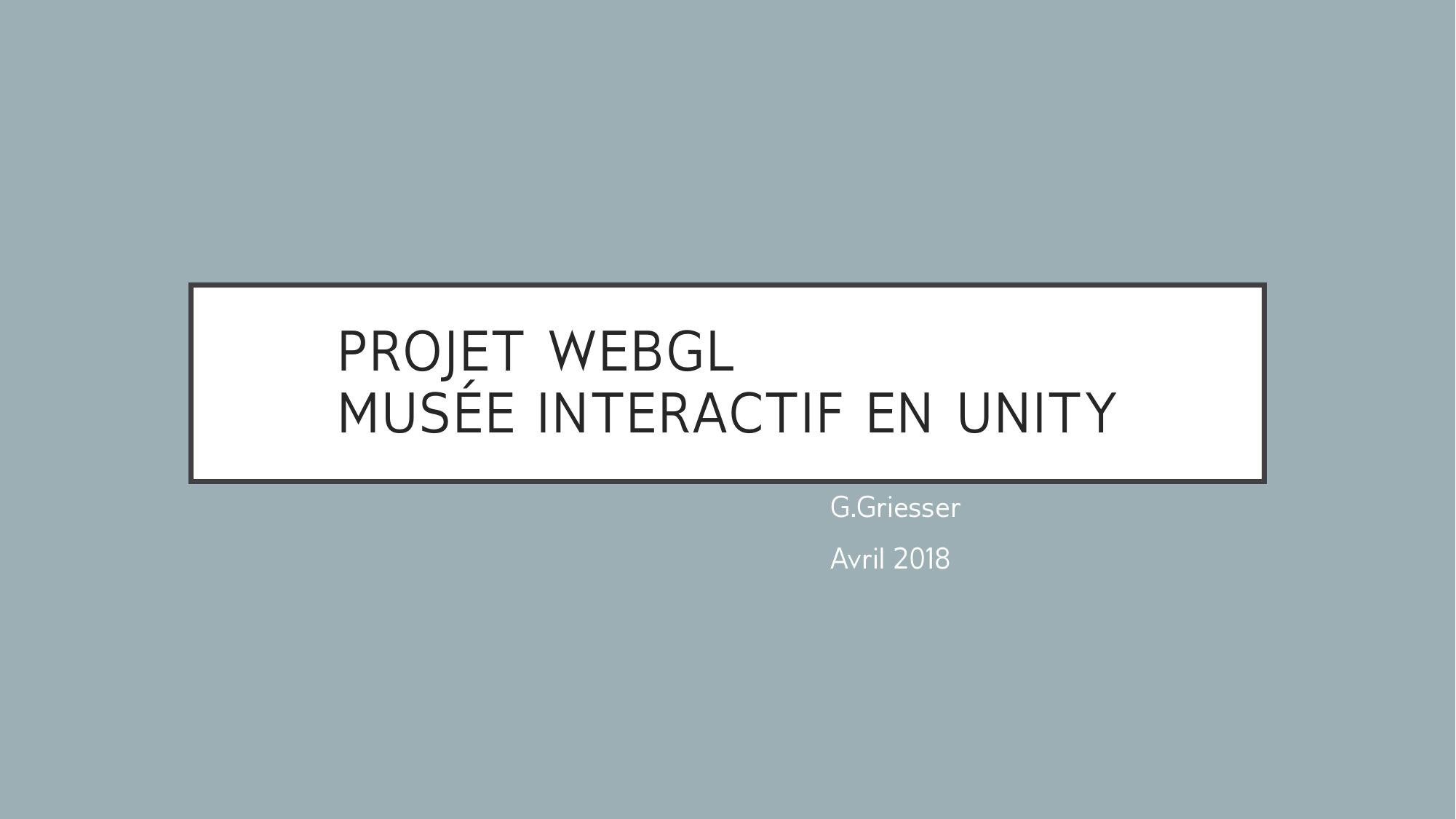

# PROJET WEBGL Musée interactif en unity
G.Griesser
Avril 2018